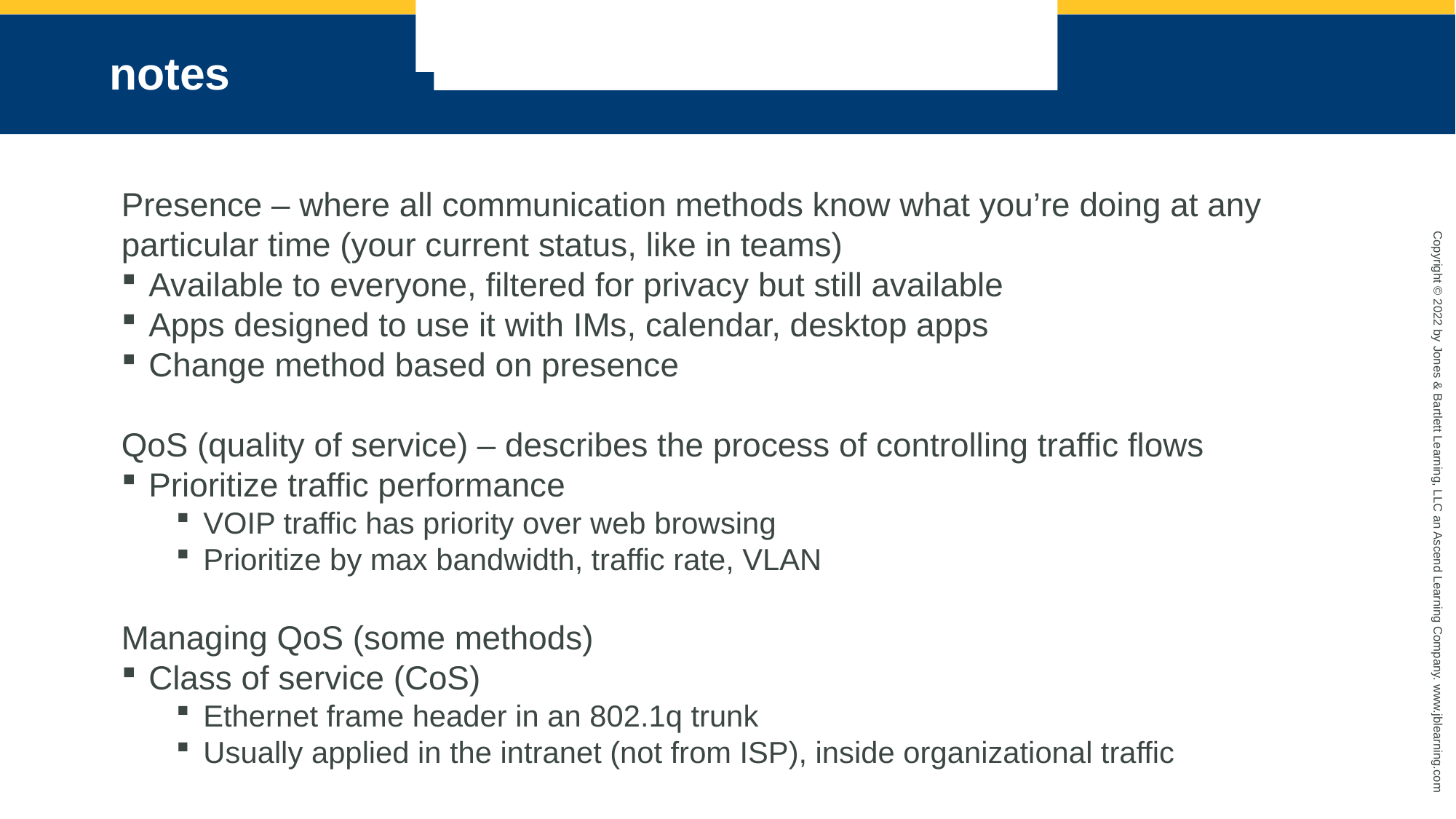

Internet Protocol version 6 (IPv6) accomplishes all of the following, except:

# notes
Internet Protocol version 6 (IPv6) accomplishes all of the following, except:

Presence – where all communication methods know what you’re doing at any particular time (your current status, like in teams)
Available to everyone, filtered for privacy but still available
Apps designed to use it with IMs, calendar, desktop apps
Change method based on presence

QoS (quality of service) – describes the process of controlling traffic flows
Prioritize traffic performance
VOIP traffic has priority over web browsing
Prioritize by max bandwidth, traffic rate, VLAN

Managing QoS (some methods)
Class of service (CoS)
Ethernet frame header in an 802.1q trunk
Usually applied in the intranet (not from ISP), inside organizational traffic